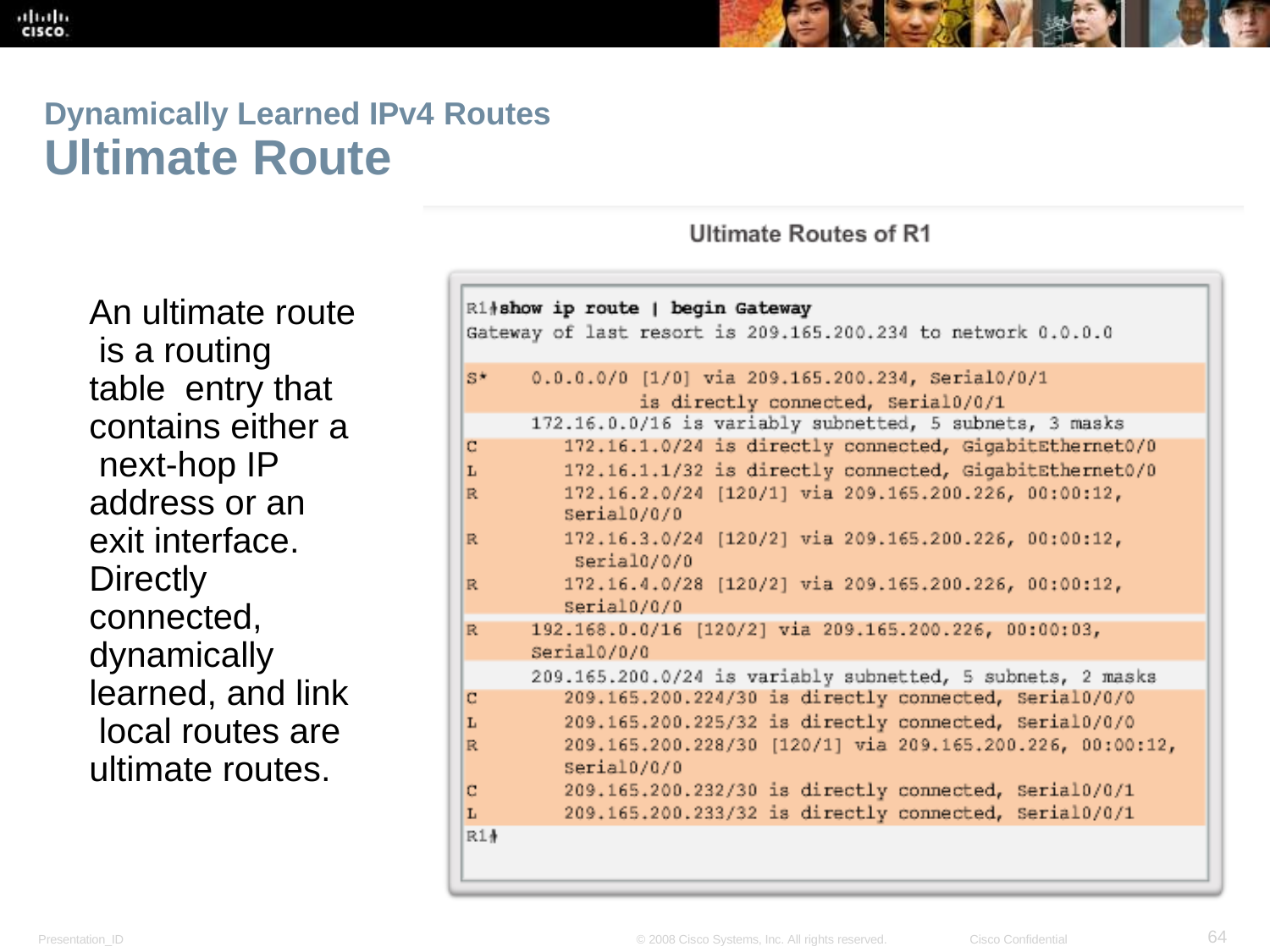

Dynamically Learned IPv4 Routes
Ultimate Route

An ultimate route  is a routing table  entry that  contains either a  next-hop IP  address or an  exit interface.
Directly  connected,  dynamically  learned, and link  local routes are  ultimate routes.
64
Presentation_ID
© 2008 Cisco Systems, Inc. All rights reserved.
Cisco Confidential